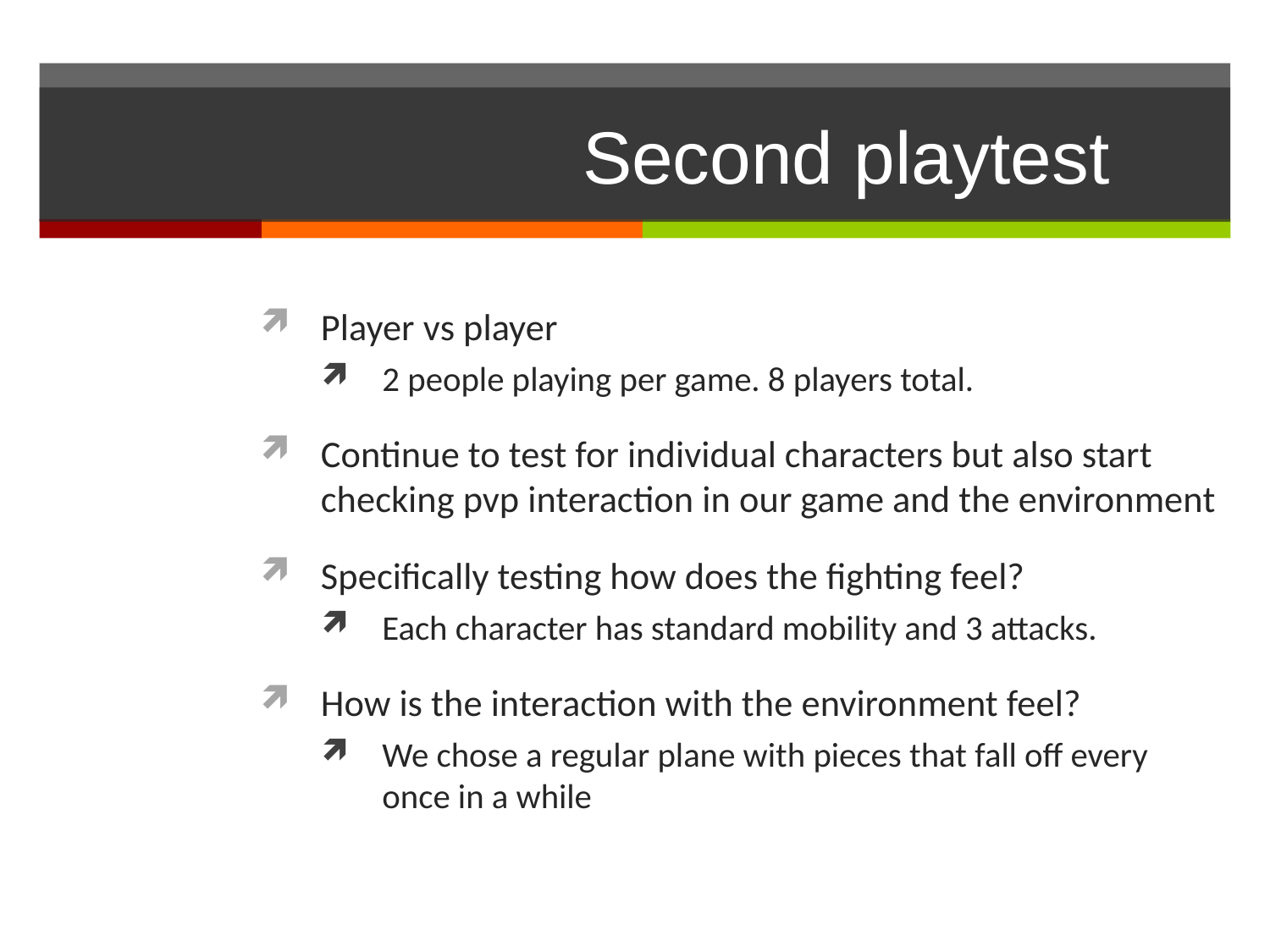

# Second playtest
Player vs player
2 people playing per game. 8 players total.
Continue to test for individual characters but also start checking pvp interaction in our game and the environment
Specifically testing how does the fighting feel?
Each character has standard mobility and 3 attacks.
How is the interaction with the environment feel?
We chose a regular plane with pieces that fall off every once in a while